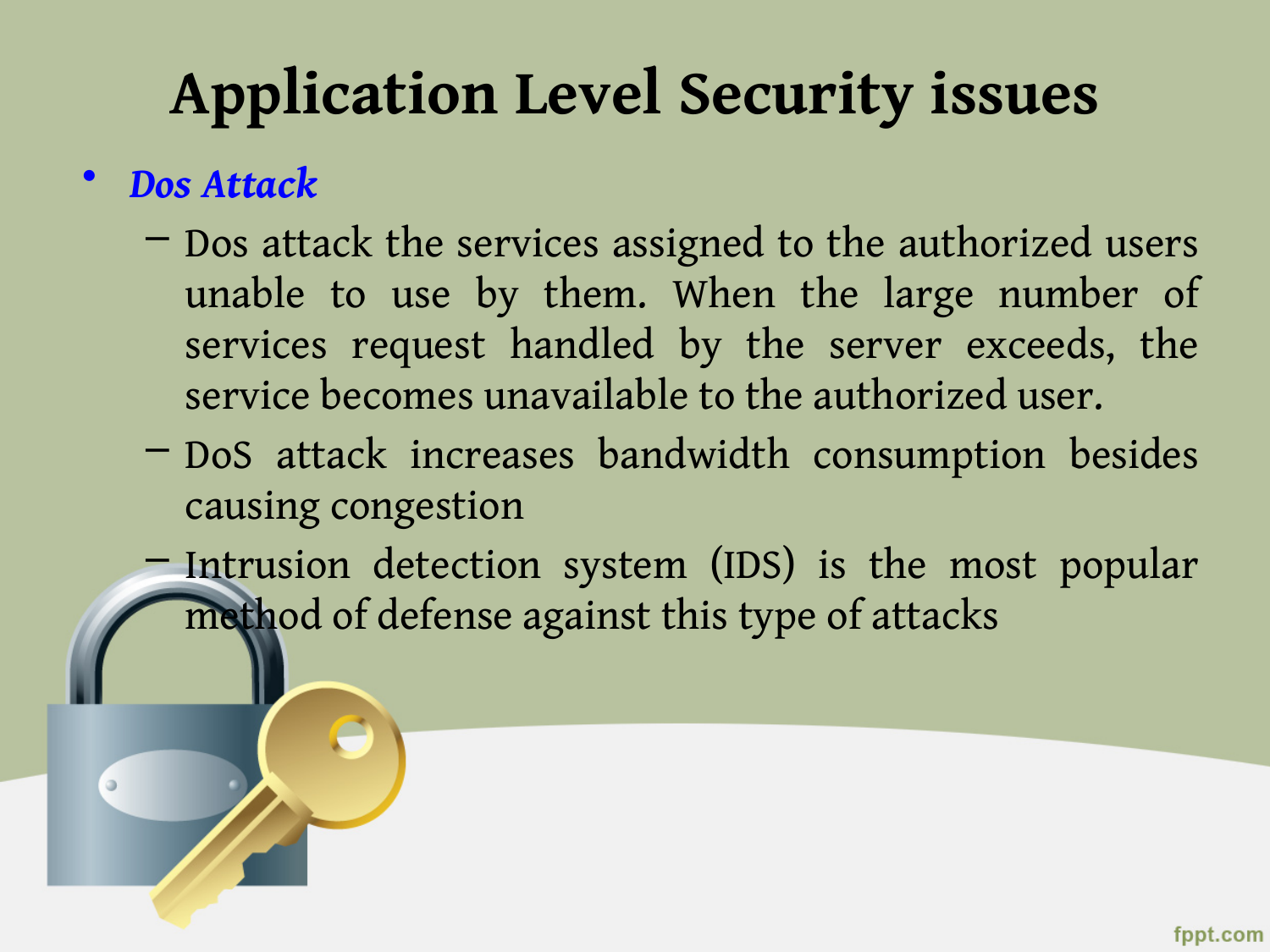

# Application Level Security issues
Dos Attack
Dos attack the services assigned to the authorized users unable to use by them. When the large number of services request handled by the server exceeds, the service becomes unavailable to the authorized user.
DoS attack increases bandwidth consumption besides causing congestion
Intrusion detection system (IDS) is the most popular method of defense against this type of attacks